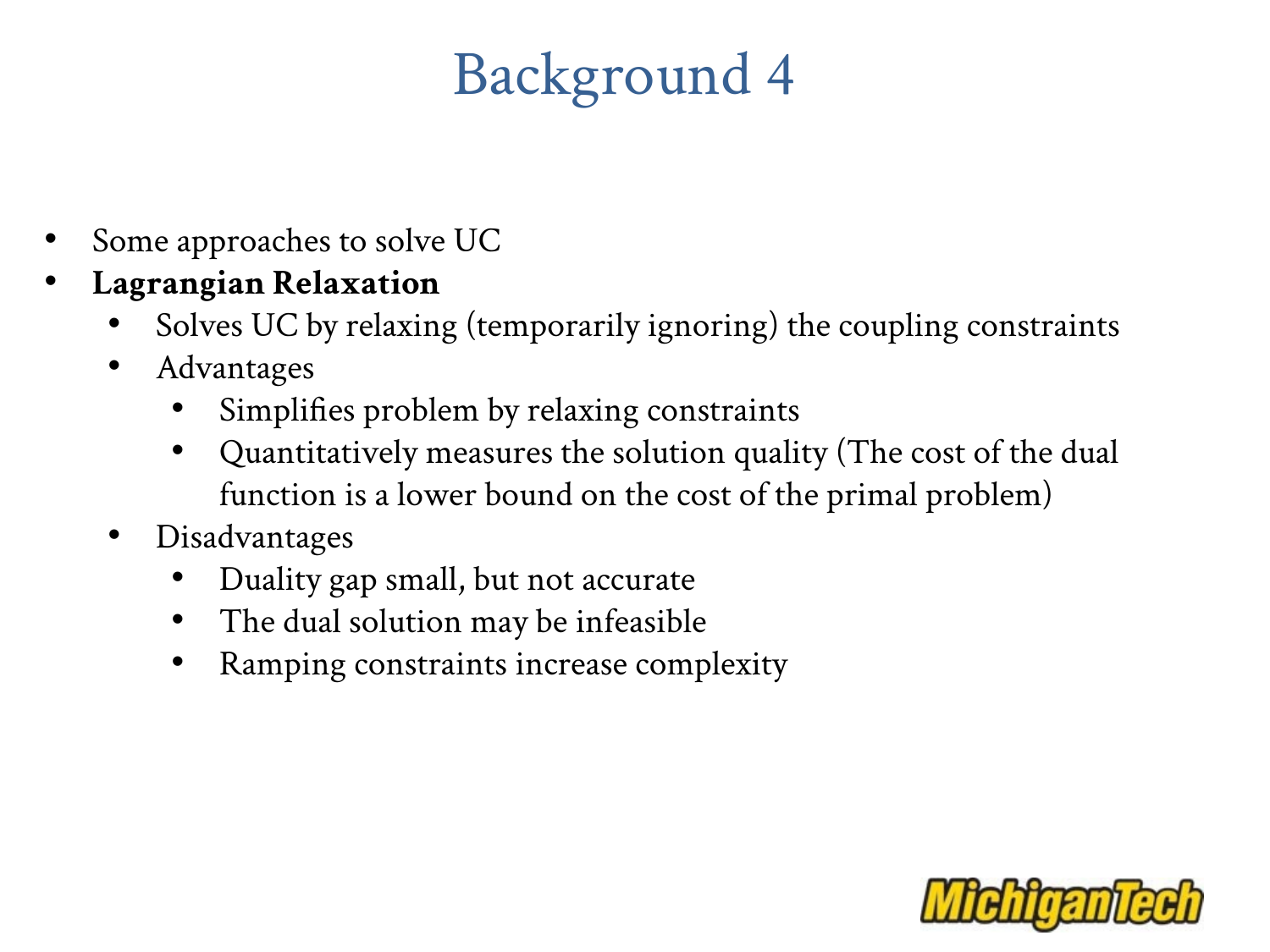

# Background 4
Some approaches to solve UC
Lagrangian Relaxation
Solves UC by relaxing (temporarily ignoring) the coupling constraints
Advantages
Simplifies problem by relaxing constraints
Quantitatively measures the solution quality (The cost of the dual function is a lower bound on the cost of the primal problem)
Disadvantages
Duality gap small, but not accurate
The dual solution may be infeasible
Ramping constraints increase complexity